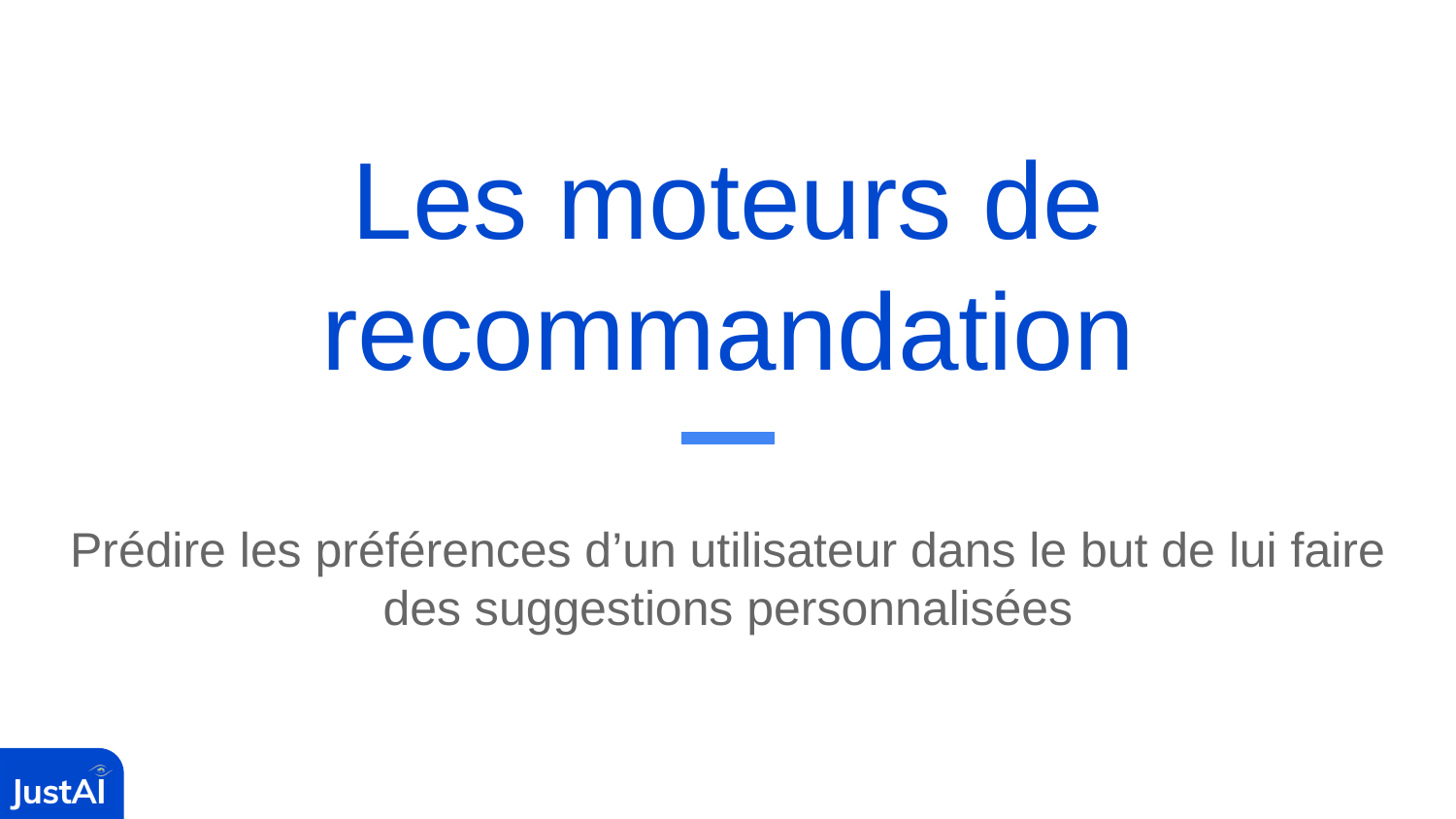

# Les moteurs de recommandation
Prédire les préférences d’un utilisateur dans le but de lui faire des suggestions personnalisées